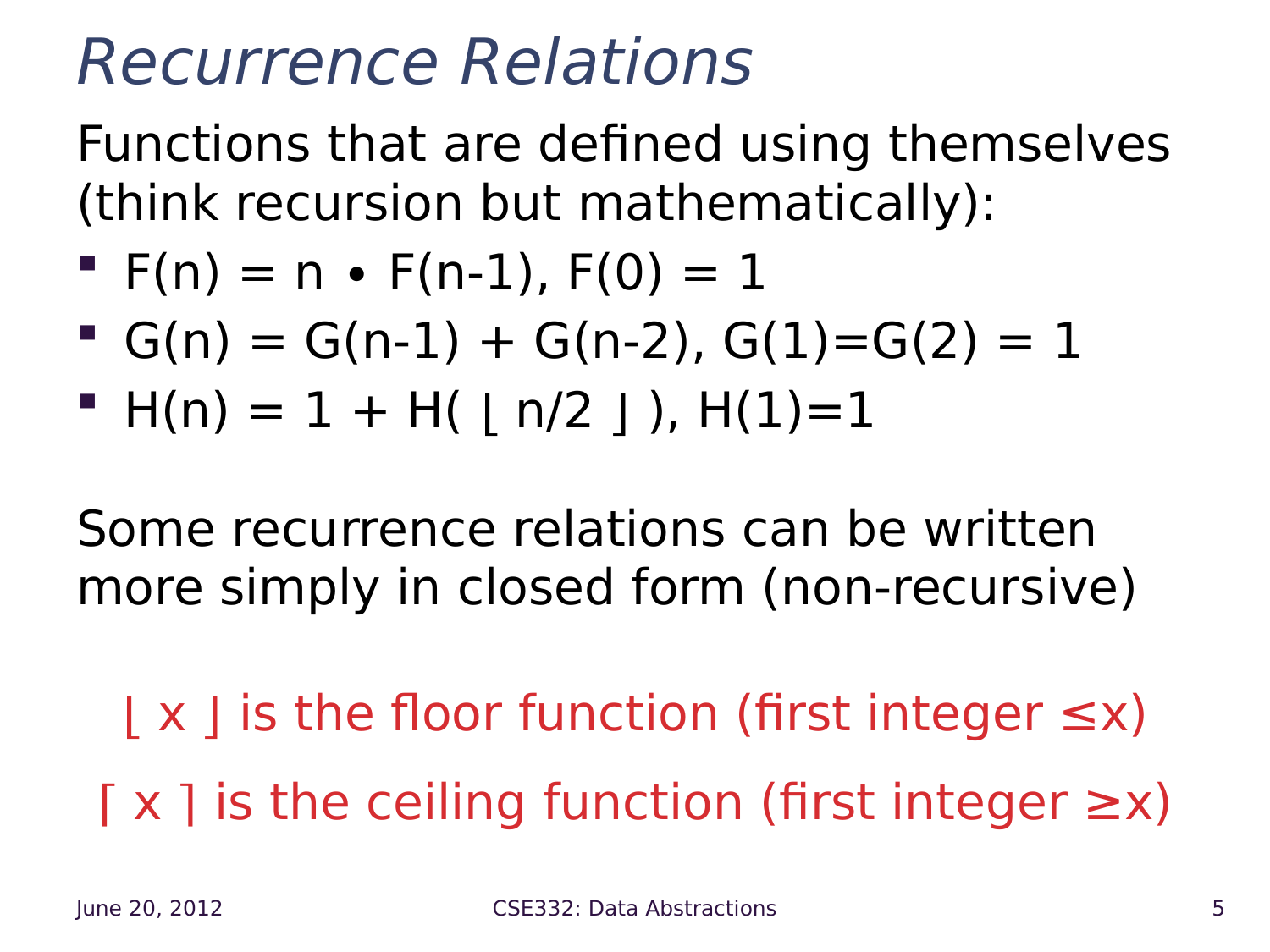

# Recurrence Relations
Functions that are defined using themselves (think recursion but mathematically):
F(n) = n ∙ F(n-1), F(0) = 1
G(n) = G(n-1) + G(n-2), G(1)=G(2) = 1
H(n) = 1 + H( ⌊ n/2 ⌋ ), H(1)=1

Some recurrence relations can be written more simply in closed form (non-recursive)

⌊ x ⌋ is the floor function (first integer ≤x)
⌈ x ⌉ is the ceiling function (first integer ≥x)
June 20, 2012
CSE332: Data Abstractions
5